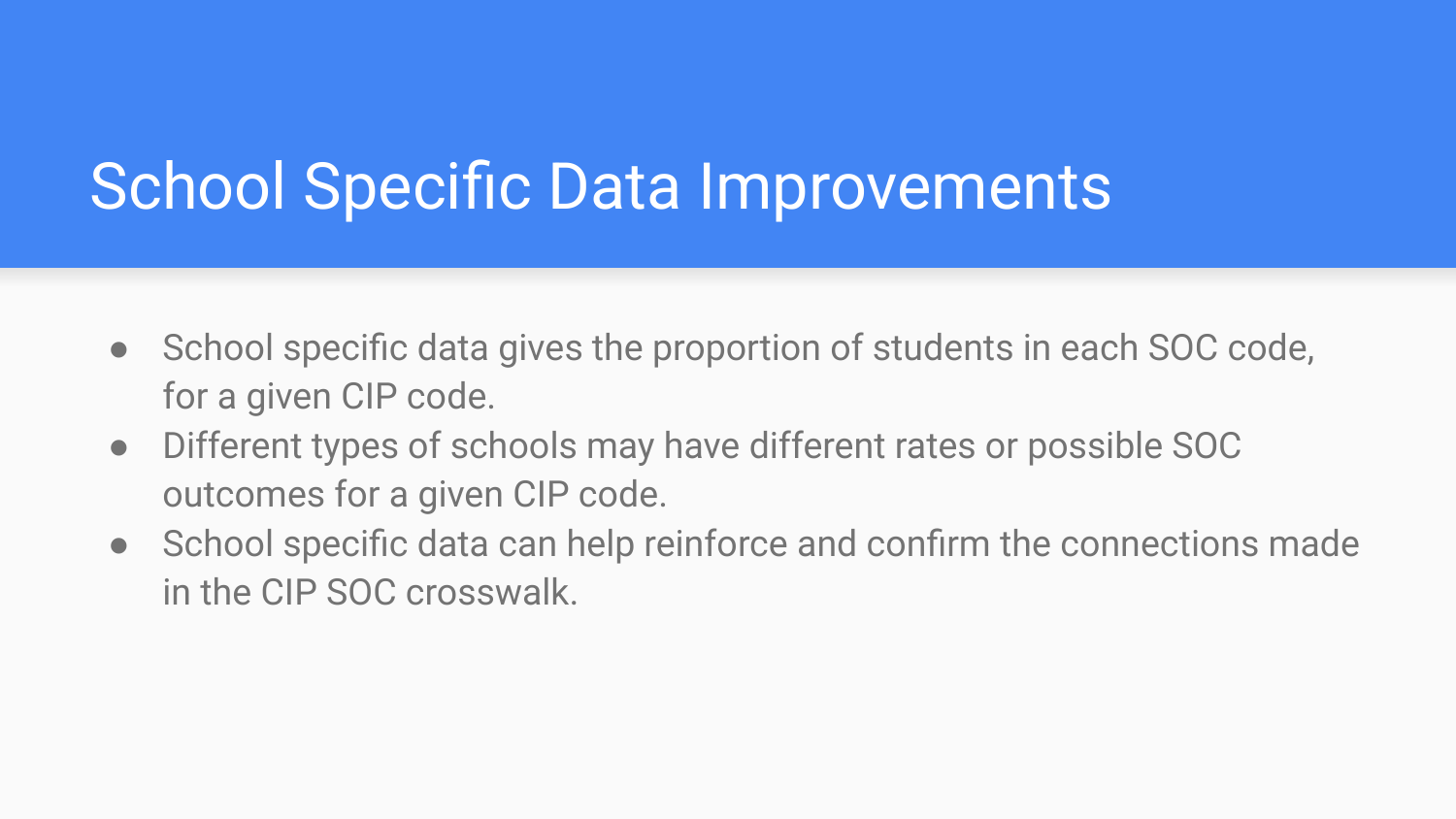

# School Specific Data Improvements
School specific data gives the proportion of students in each SOC code, for a given CIP code.
Different types of schools may have different rates or possible SOC outcomes for a given CIP code.
School specific data can help reinforce and confirm the connections made in the CIP SOC crosswalk.